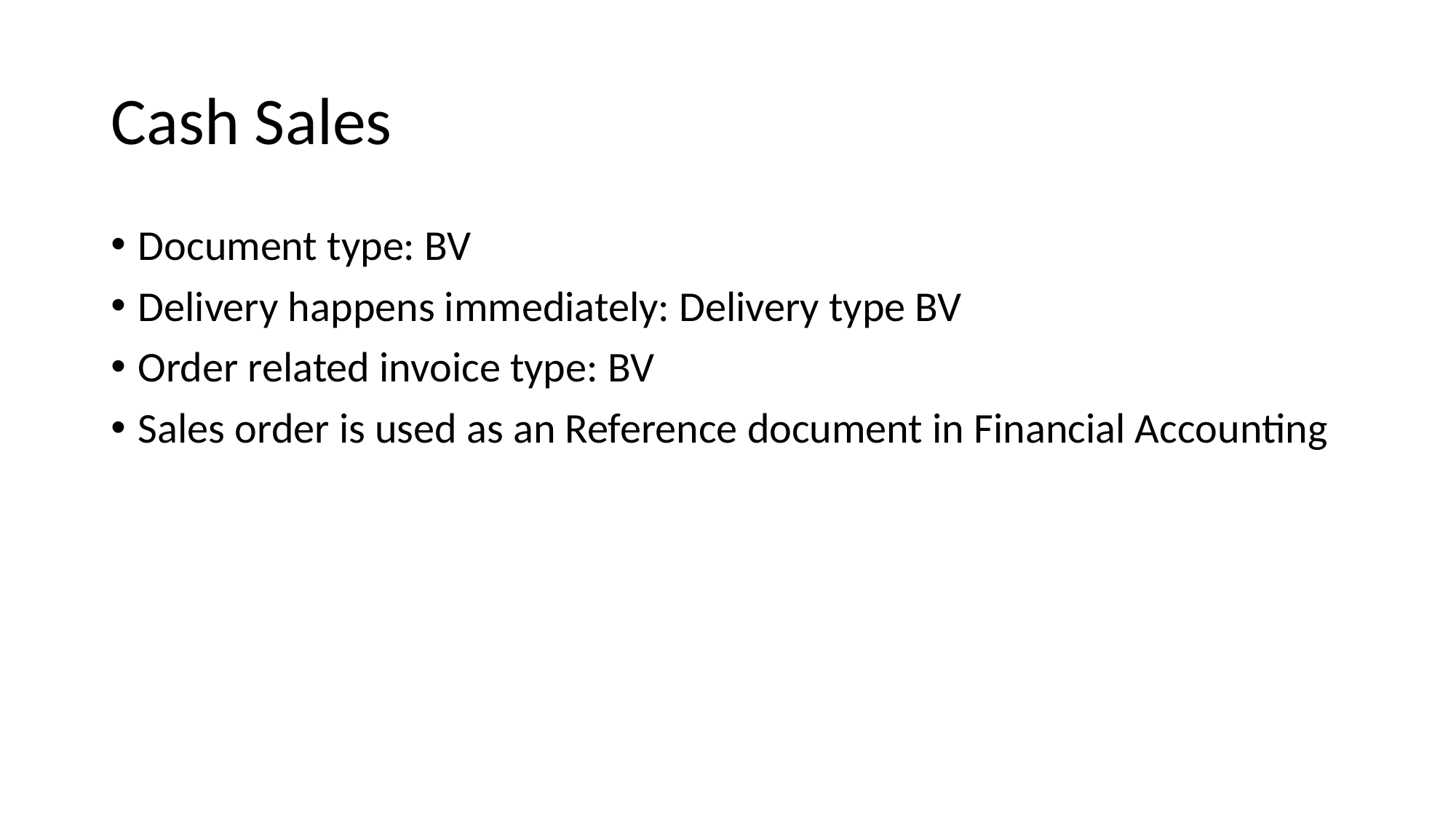

# Cash Sales
Document type: BV
Delivery happens immediately: Delivery type BV
Order related invoice type: BV
Sales order is used as an Reference document in Financial Accounting